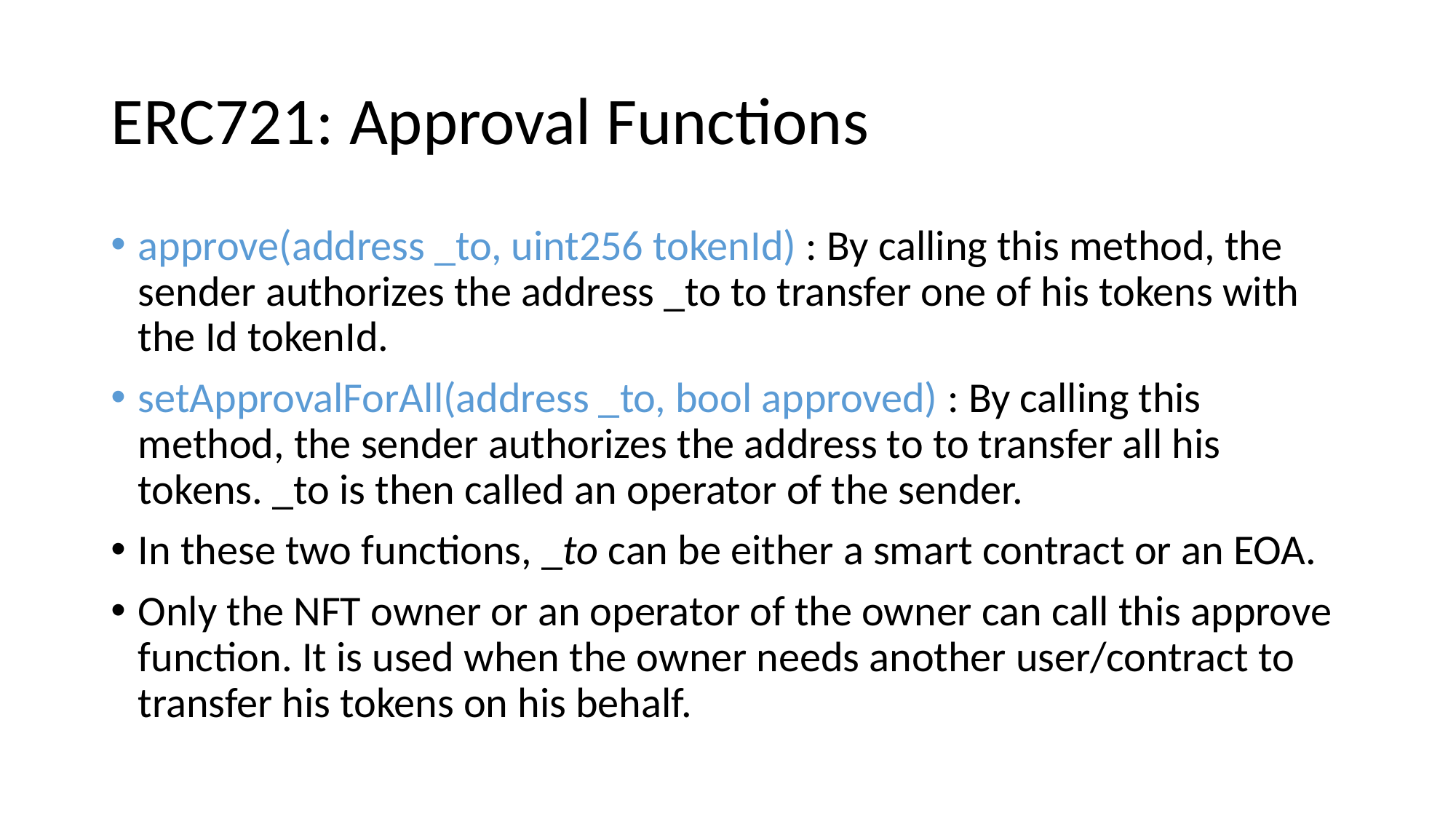

# ERC721: Approval Functions
approve(address _to, uint256 tokenId) : By calling this method, the sender authorizes the address _to to transfer one of his tokens with the Id tokenId.
setApprovalForAll(address _to, bool approved) : By calling this method, the sender authorizes the address to to transfer all his tokens. _to is then called an operator of the sender.
In these two functions, _to can be either a smart contract or an EOA.
Only the NFT owner or an operator of the owner can call this approve function. It is used when the owner needs another user/contract to transfer his tokens on his behalf.